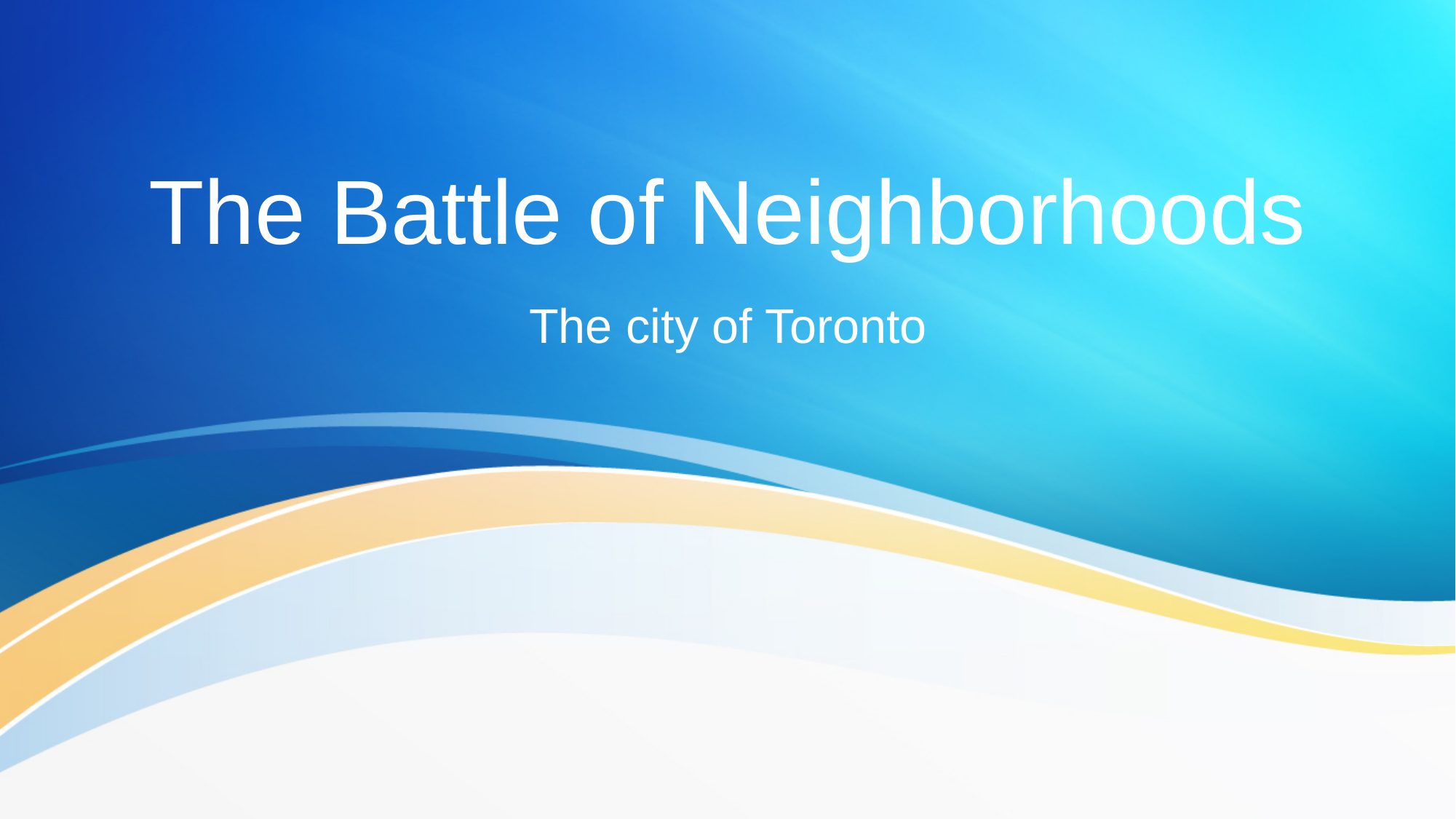

# The Battle of Neighborhoods
The city of Toronto